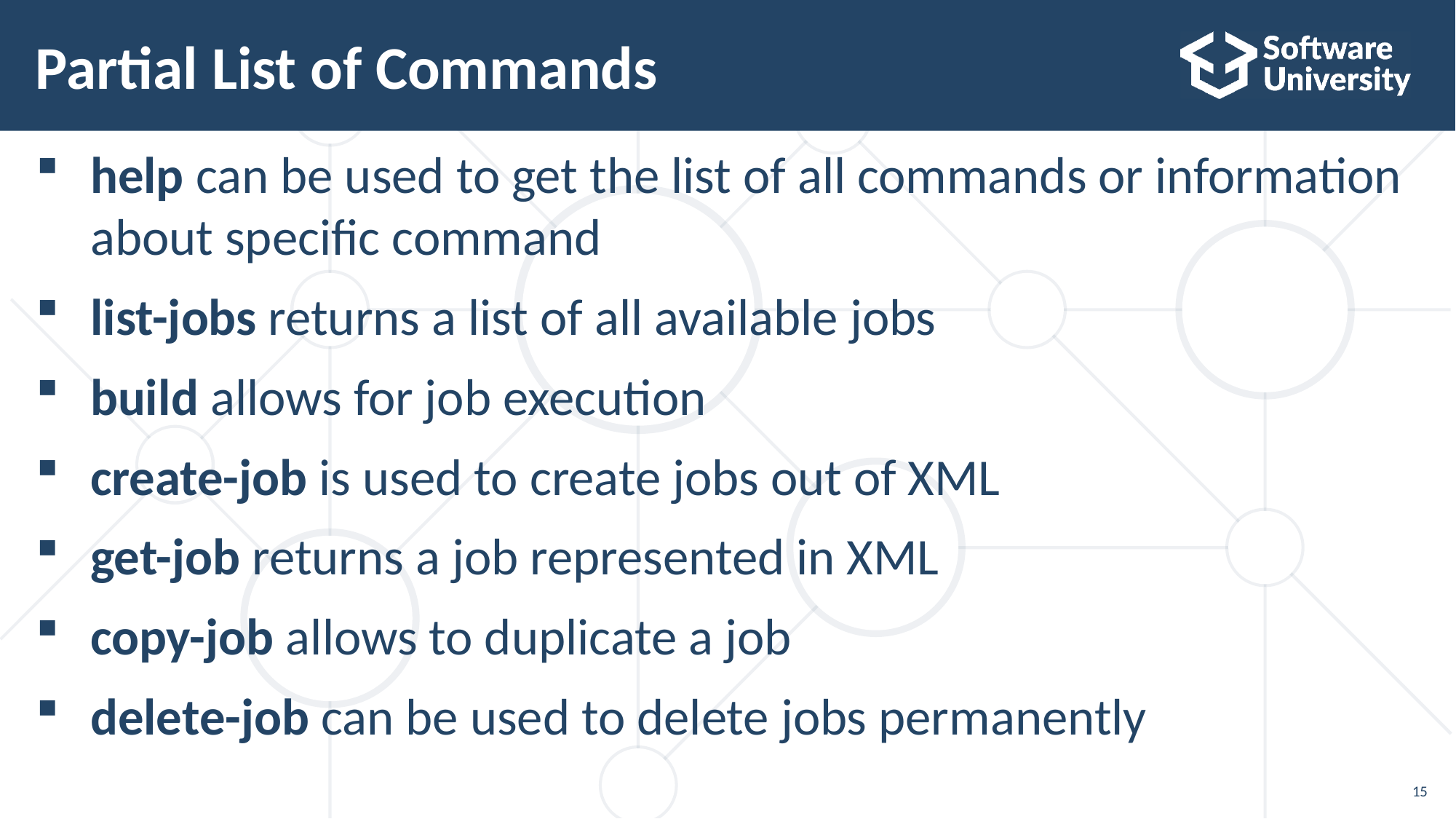

# Partial List of Commands
help can be used to get the list of all commands or information about specific command
list-jobs returns a list of all available jobs
build allows for job execution
create-job is used to create jobs out of XML
get-job returns a job represented in XML
copy-job allows to duplicate a job
delete-job can be used to delete jobs permanently
15